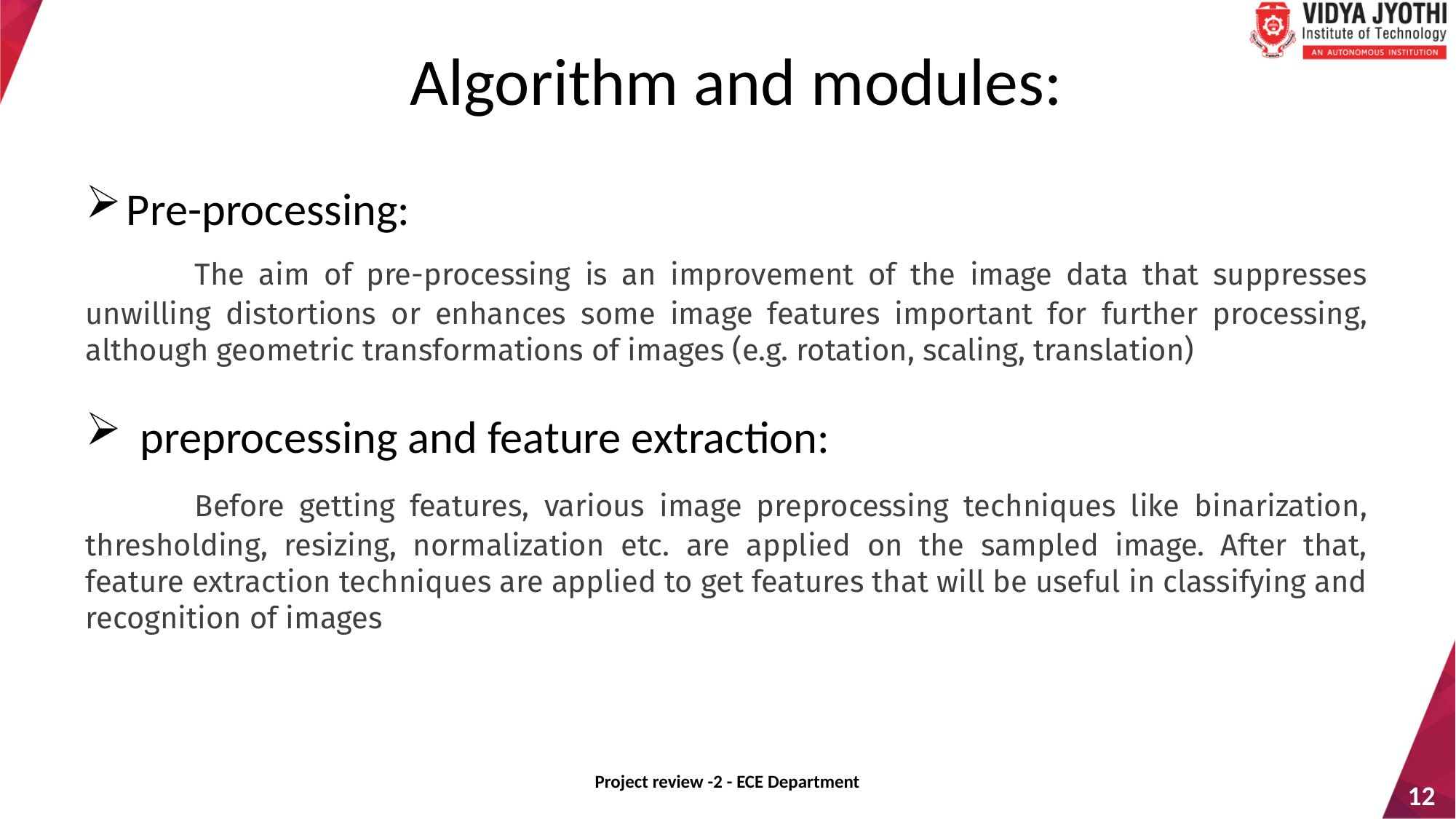

Algorithm and modules:
Pre-processing:
	The aim of pre-processing is an improvement of the image data that suppresses unwilling distortions or enhances some image features important for further processing, although geometric transformations of images (e.g. rotation, scaling, translation)

preprocessing and feature extraction:
	Before getting features, various image preprocessing techniques like binarization, thresholding, resizing, normalization etc. are applied on the sampled image. After that, feature extraction techniques are applied to get features that will be useful in classifying and recognition of images

Project review -2 - ECE Department
12